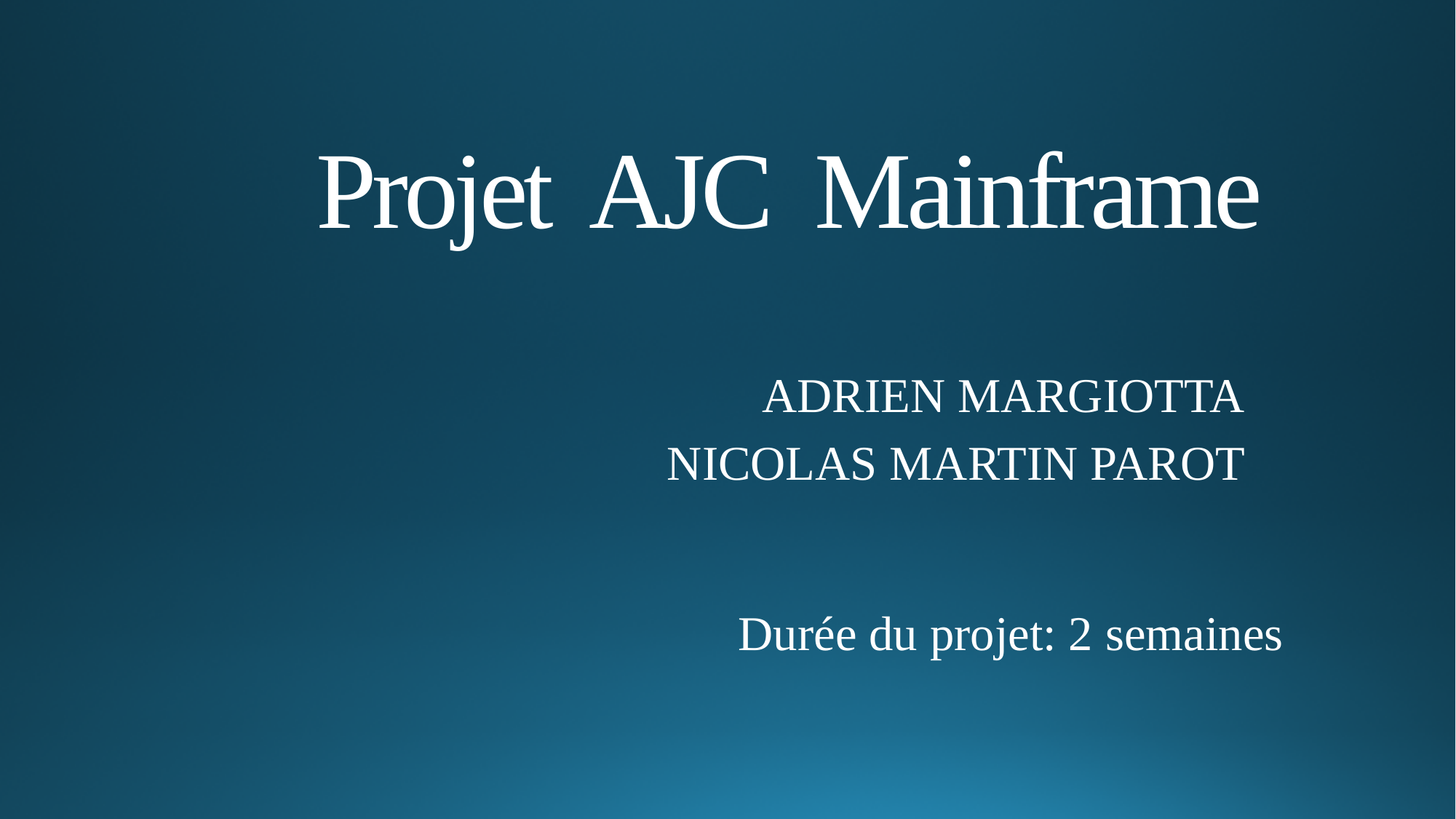

# Projet  AJC  Mainframe
ADRIEN MARGIOTTA
NICOLAS MARTIN PAROT

Durée du projet: 2 semaines